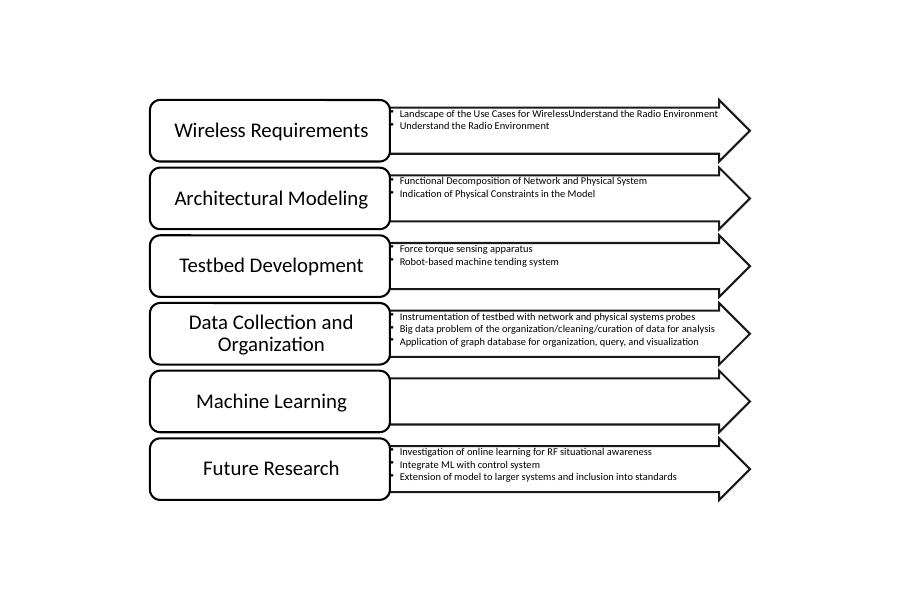

Landscape of the Use Cases for WirelessUnderstand the Radio Environment
Understand the Radio Environment
Wireless Requirements
Functional Decomposition of Network and Physical System
Indication of Physical Constraints in the Model
Architectural Modeling
Force torque sensing apparatus
Robot-based machine tending system
Testbed Development
Instrumentation of testbed with network and physical systems probes
Big data problem of the organization/cleaning/curation of data for analysis
Application of graph database for organization, query, and visualization
Data Collection and Organization
Machine Learning
Investigation of online learning for RF situational awareness
Integrate ML with control system
Extension of model to larger systems and inclusion into standards
Future Research